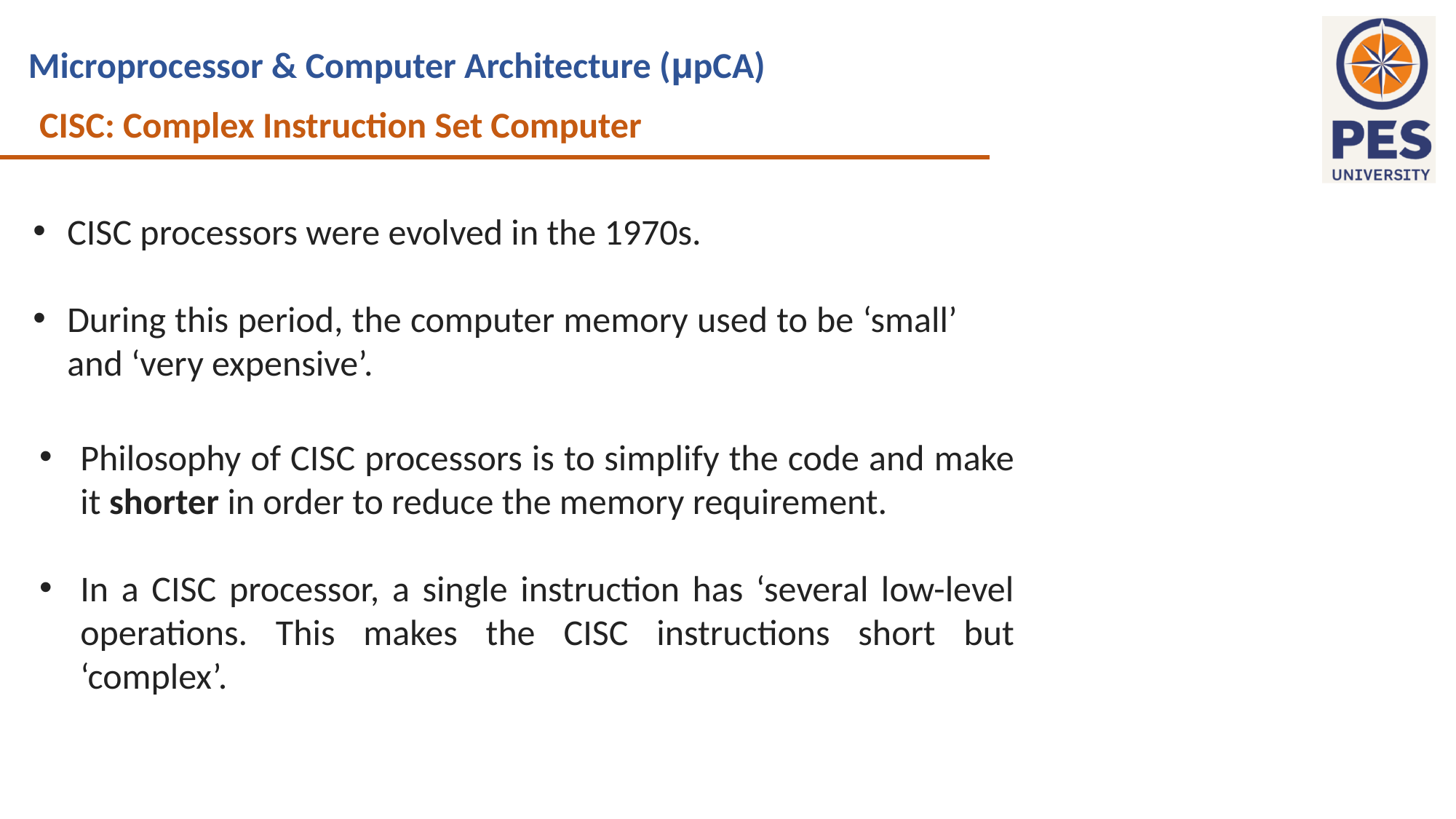

CISC: Complex Instruction Set Computer
CISC processors were evolved in the 1970s.

During this period, the computer memory used to be ‘small’ and ‘very expensive’.
Philosophy of CISC processors is to simplify the code and make it shorter in order to reduce the memory requirement.

In a CISC processor, a single instruction has ‘several low-level operations. This makes the CISC instructions short but ‘complex’.